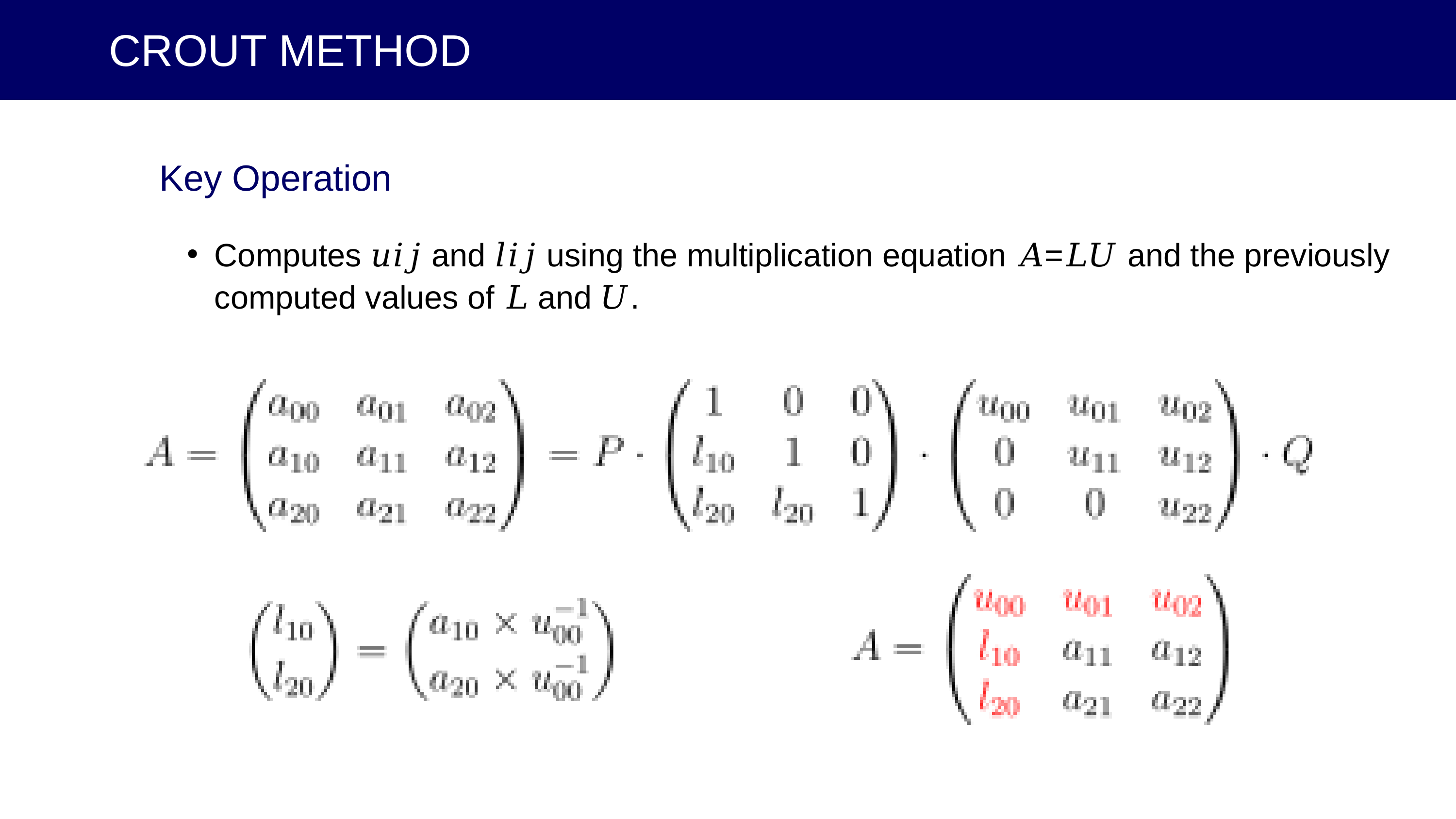

CROUT METHOD
Key Operation
Computes 𝑢𝑖𝑗​ and 𝑙𝑖𝑗​ using the multiplication equation 𝐴=𝐿𝑈 and the previously computed values of 𝐿 and 𝑈.